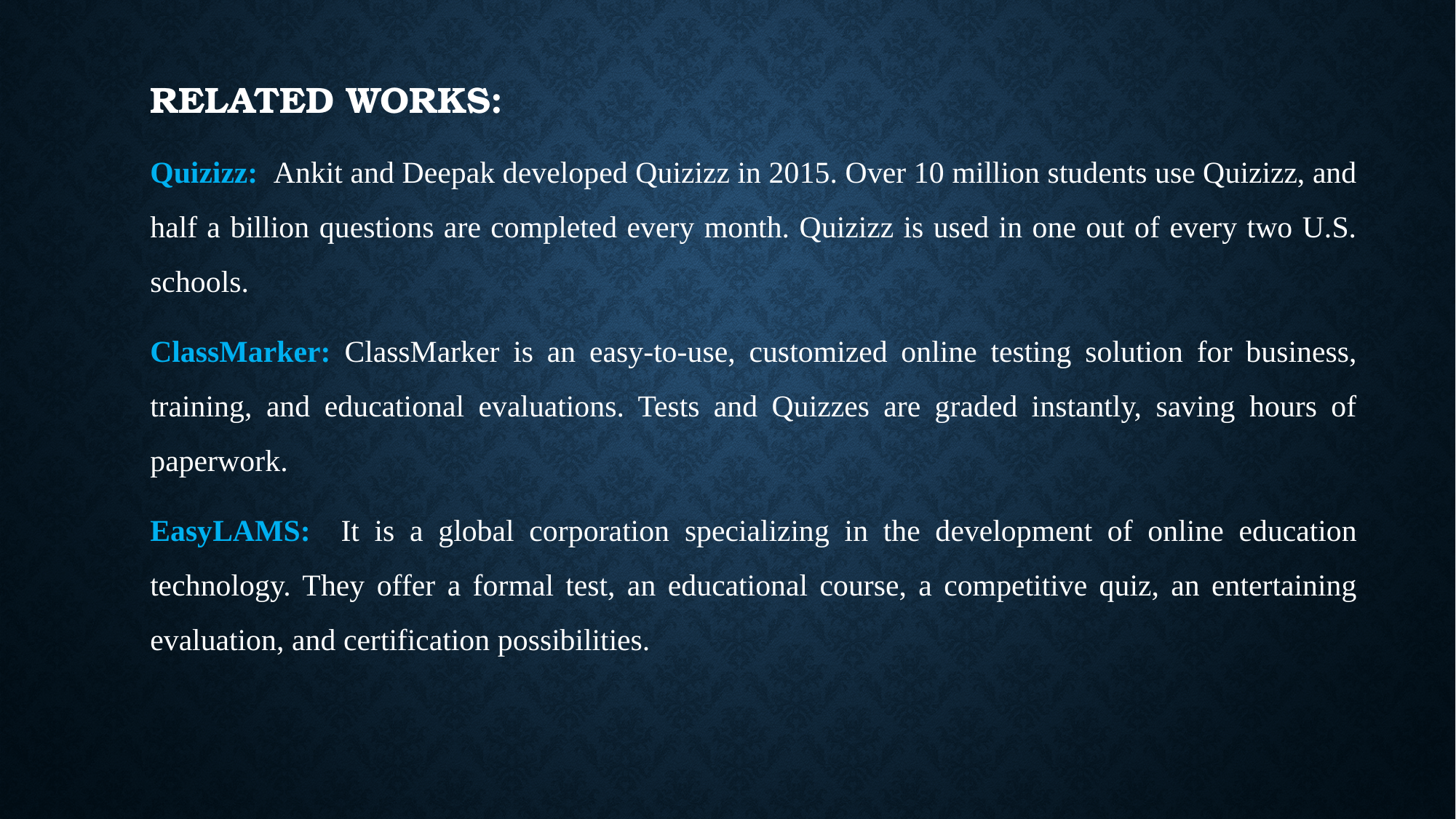

# Related Works:
Quizizz:  Ankit and Deepak developed Quizizz in 2015. Over 10 million students use Quizizz, and half a billion questions are completed every month. Quizizz is used in one out of every two U.S. schools.
ClassMarker: ClassMarker is an easy-to-use, customized online testing solution for business, training, and educational evaluations. Tests and Quizzes are graded instantly, saving hours of paperwork.
EasyLAMS:  It is a global corporation specializing in the development of online education technology. They offer a formal test, an educational course, a competitive quiz, an entertaining evaluation, and certification possibilities.